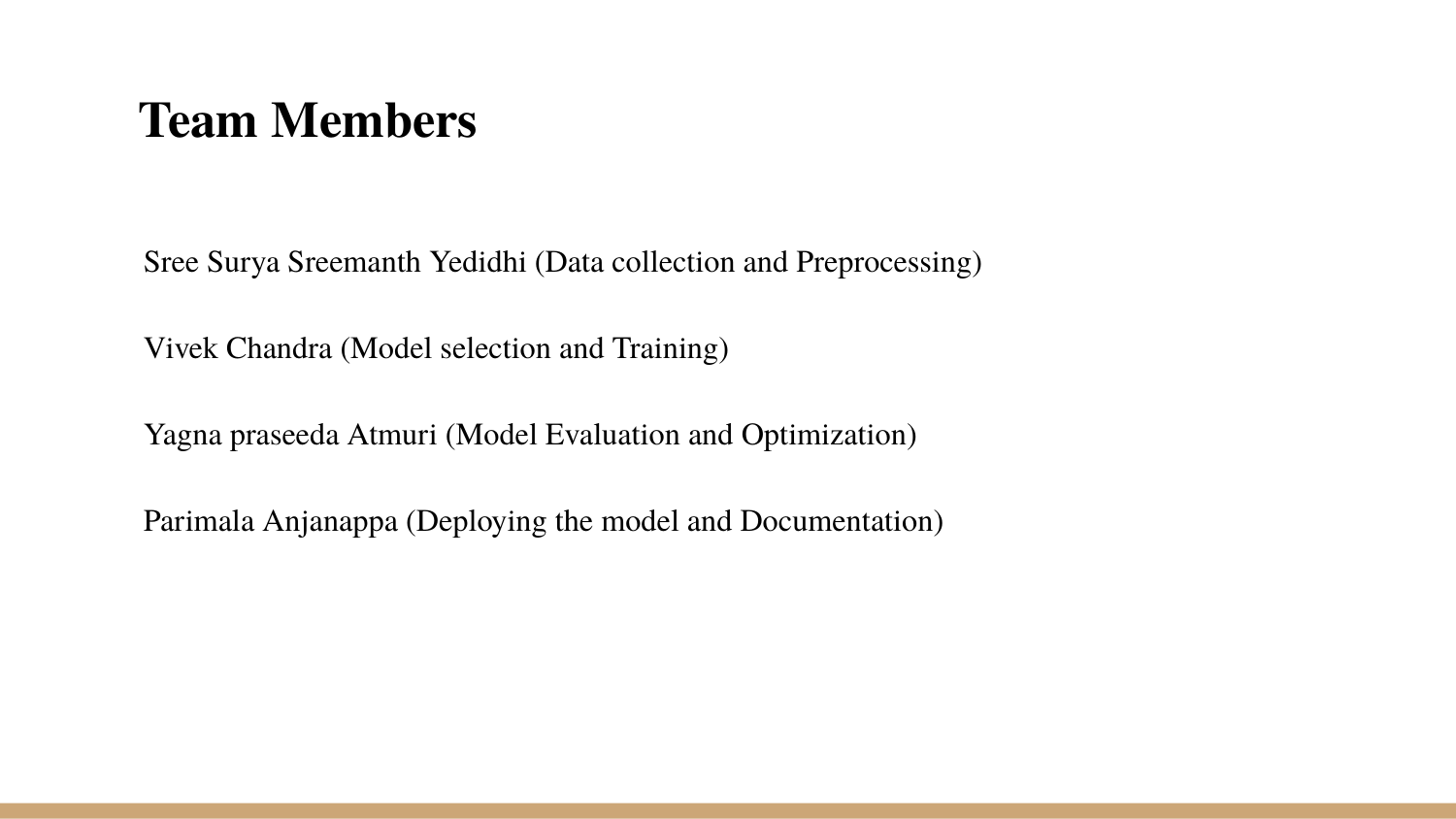

# Team Members

Sree Surya Sreemanth Yedidhi (Data collection and Preprocessing)

Vivek Chandra (Model selection and Training)

Yagna praseeda Atmuri (Model Evaluation and Optimization)

Parimala Anjanappa (Deploying the model and Documentation)